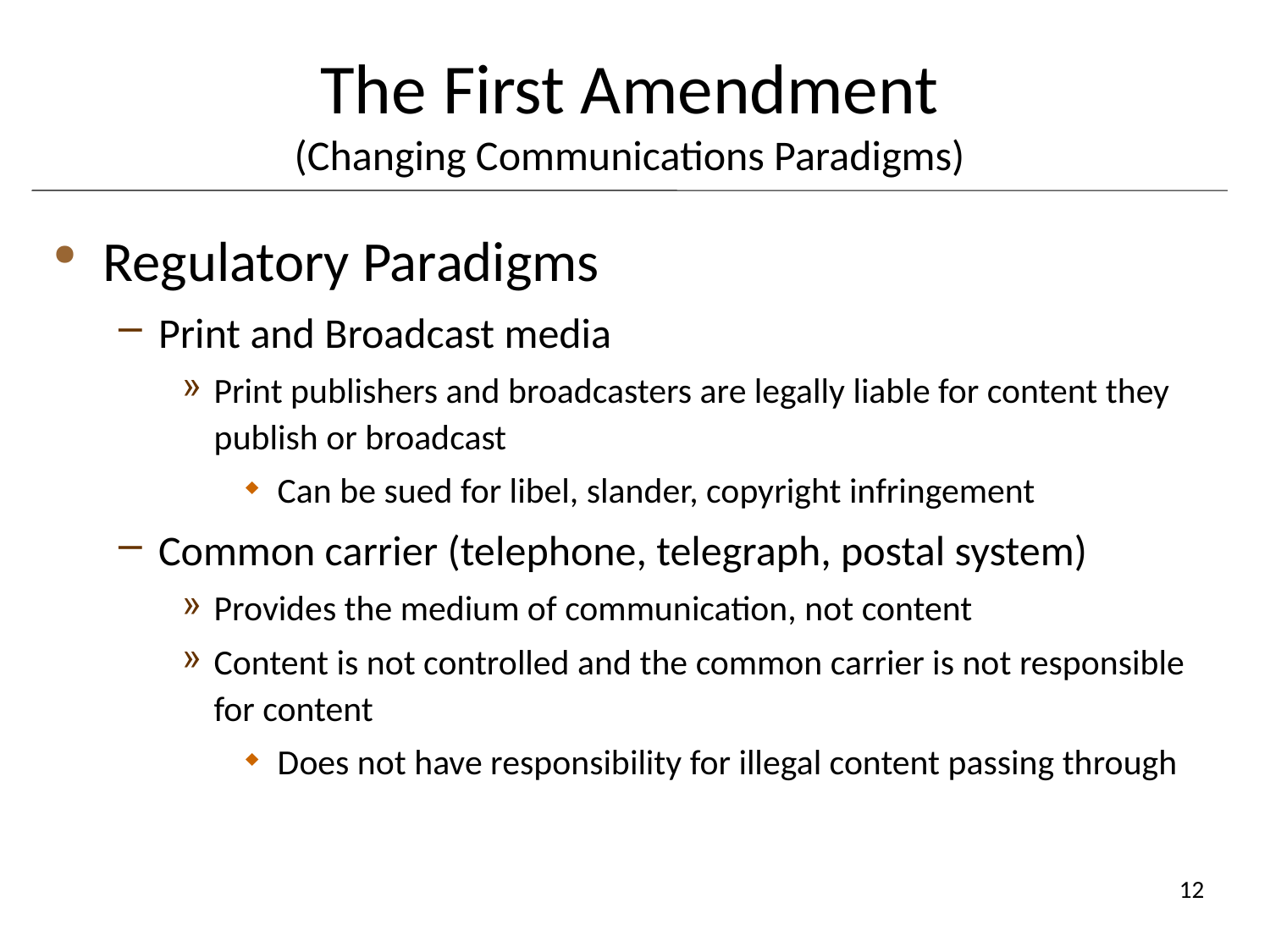

# The First Amendment (Changing Communications Paradigms)
Regulatory Paradigms
Print and Broadcast media
Print publishers and broadcasters are legally liable for content they publish or broadcast
Can be sued for libel, slander, copyright infringement
Common carrier (telephone, telegraph, postal system)
Provides the medium of communication, not content
Content is not controlled and the common carrier is not responsible for content
Does not have responsibility for illegal content passing through

12